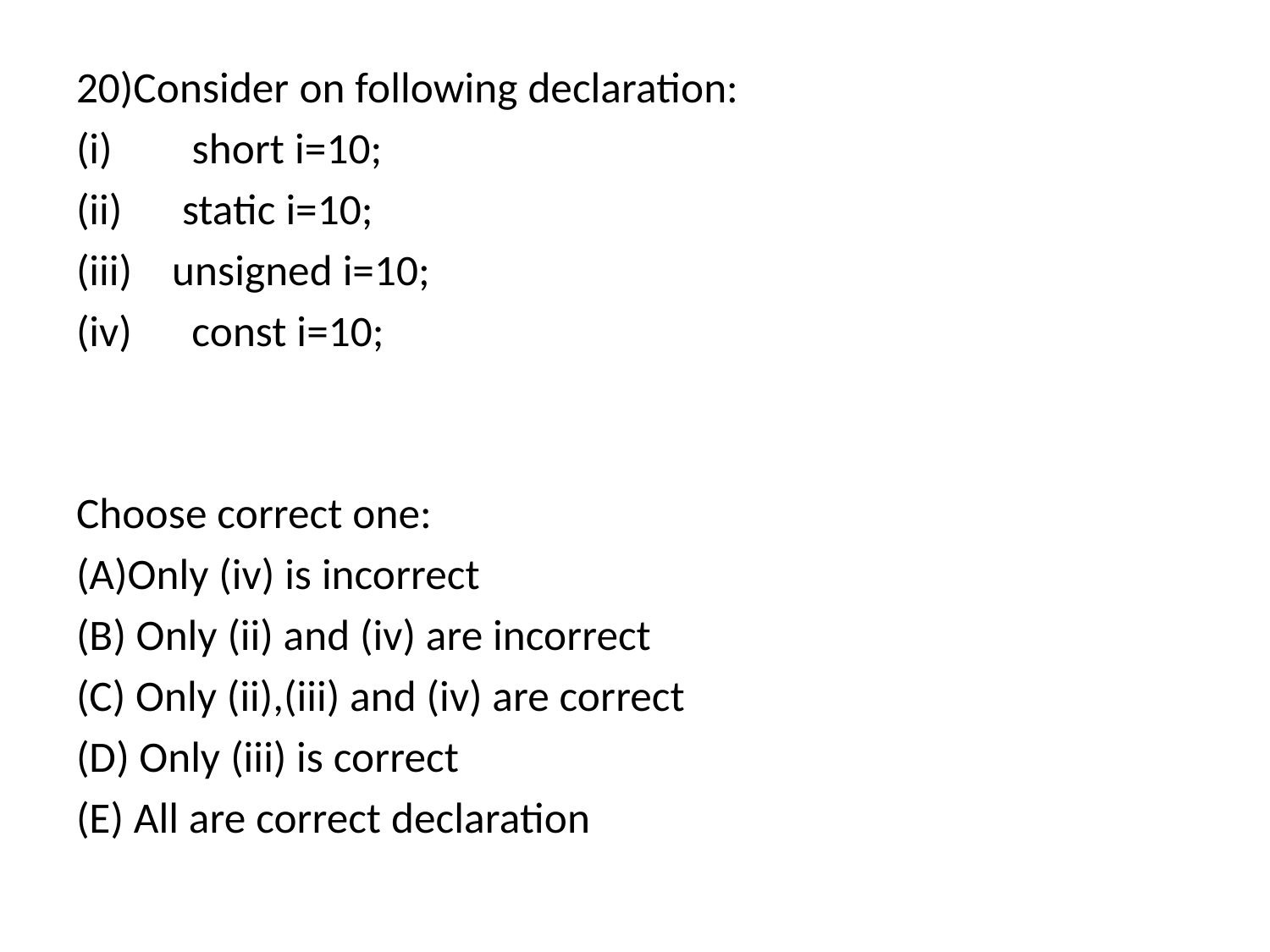

20)Consider on following declaration:
(i)        short i=10;
(ii)      static i=10;
(iii)    unsigned i=10;
(iv)      const i=10;

Choose correct one:
(A)Only (iv) is incorrect
(B) Only (ii) and (iv) are incorrect
(C) Only (ii),(iii) and (iv) are correct
(D) Only (iii) is correct
(E) All are correct declaration